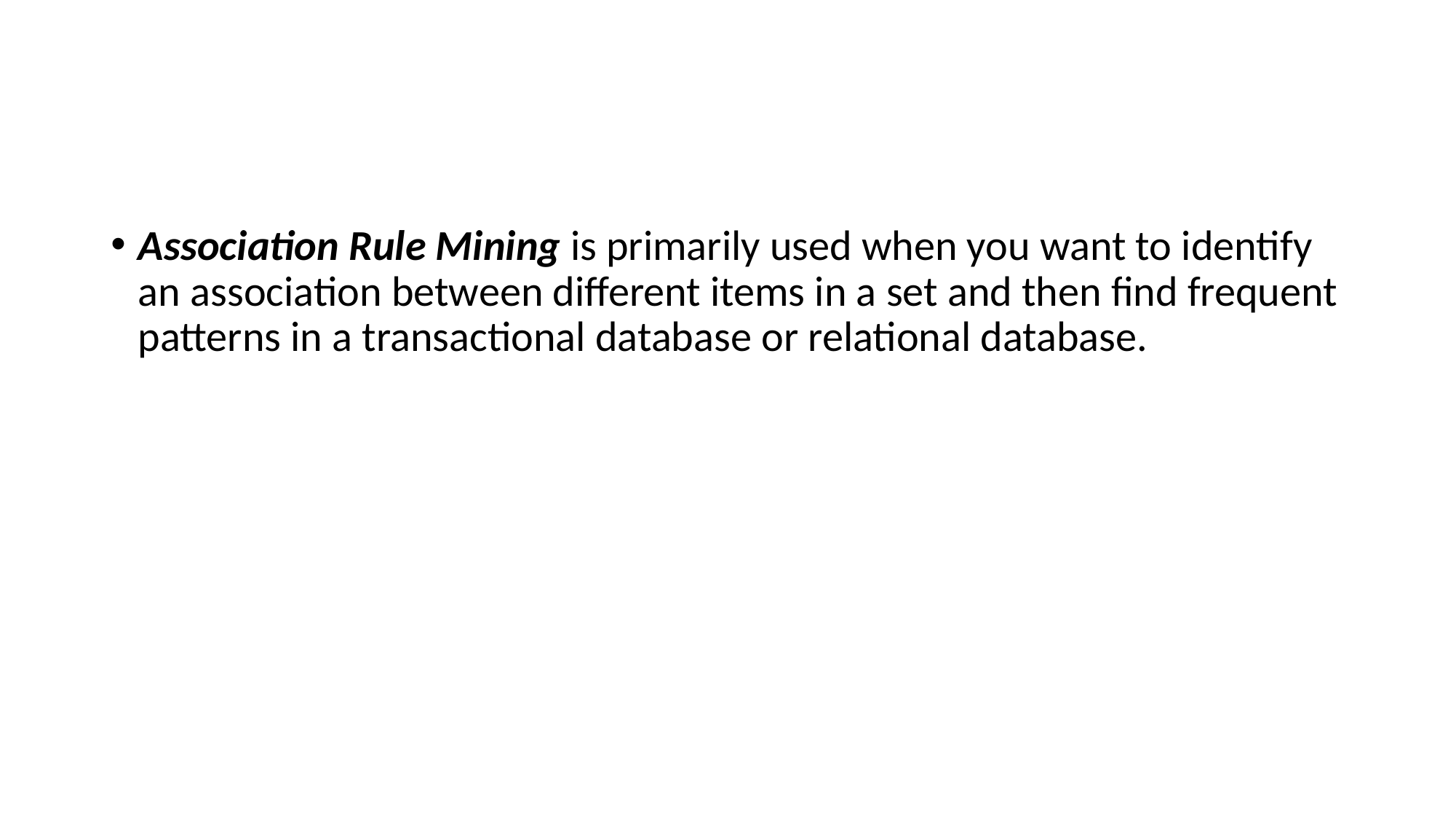

#
Association Rule Mining is primarily used when you want to identify an association between different items in a set and then find frequent patterns in a transactional database or relational database.